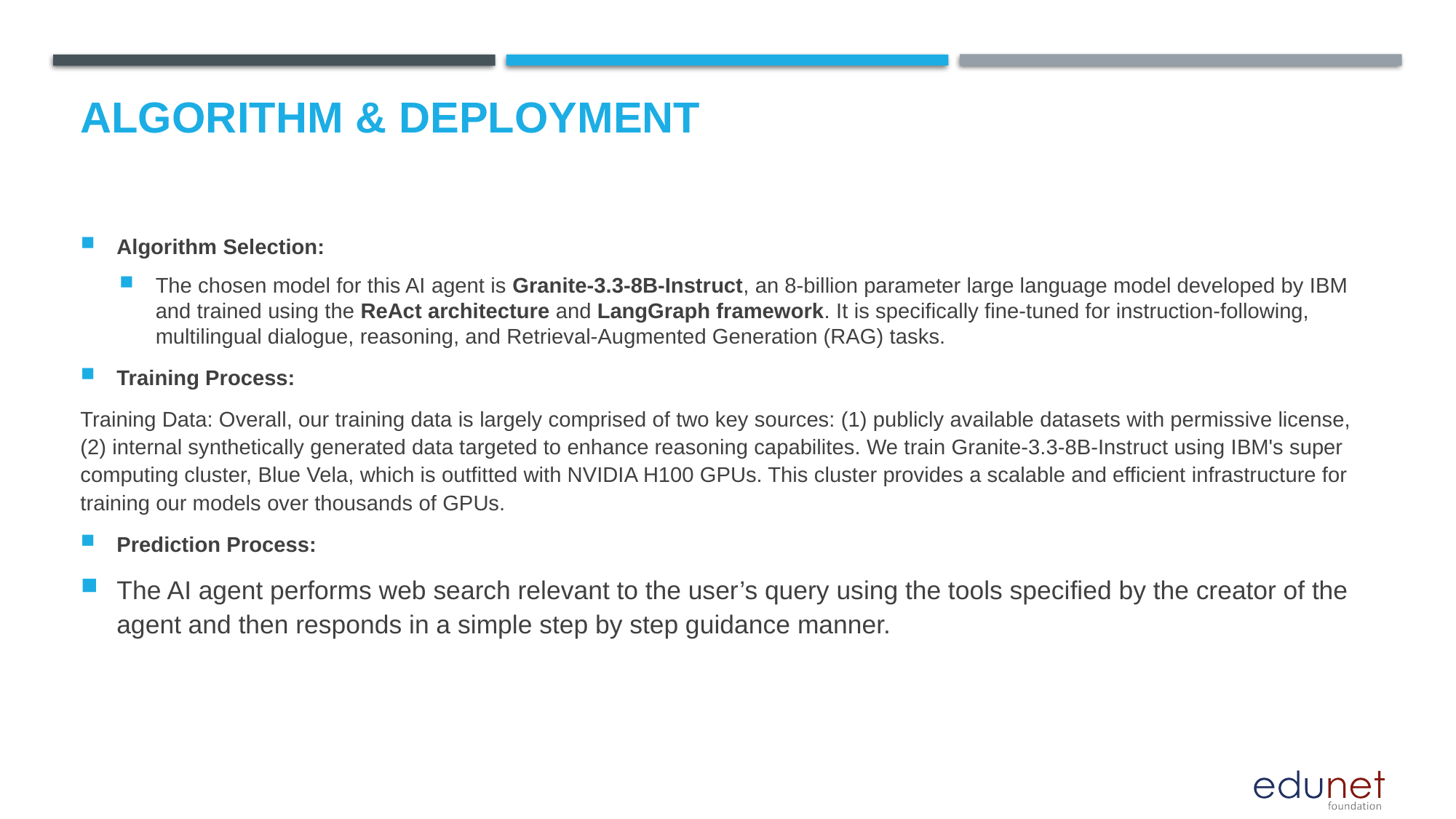

# Algorithm & Deployment
Algorithm Selection:
The chosen model for this AI agent is Granite-3.3-8B-Instruct, an 8-billion parameter large language model developed by IBM and trained using the ReAct architecture and LangGraph framework. It is specifically fine-tuned for instruction-following, multilingual dialogue, reasoning, and Retrieval-Augmented Generation (RAG) tasks.
Training Process:
Training Data: Overall, our training data is largely comprised of two key sources: (1) publicly available datasets with permissive license, (2) internal synthetically generated data targeted to enhance reasoning capabilites. We train Granite-3.3-8B-Instruct using IBM's super computing cluster, Blue Vela, which is outfitted with NVIDIA H100 GPUs. This cluster provides a scalable and efficient infrastructure for training our models over thousands of GPUs.
Prediction Process:
The AI agent performs web search relevant to the user’s query using the tools specified by the creator of the agent and then responds in a simple step by step guidance manner.